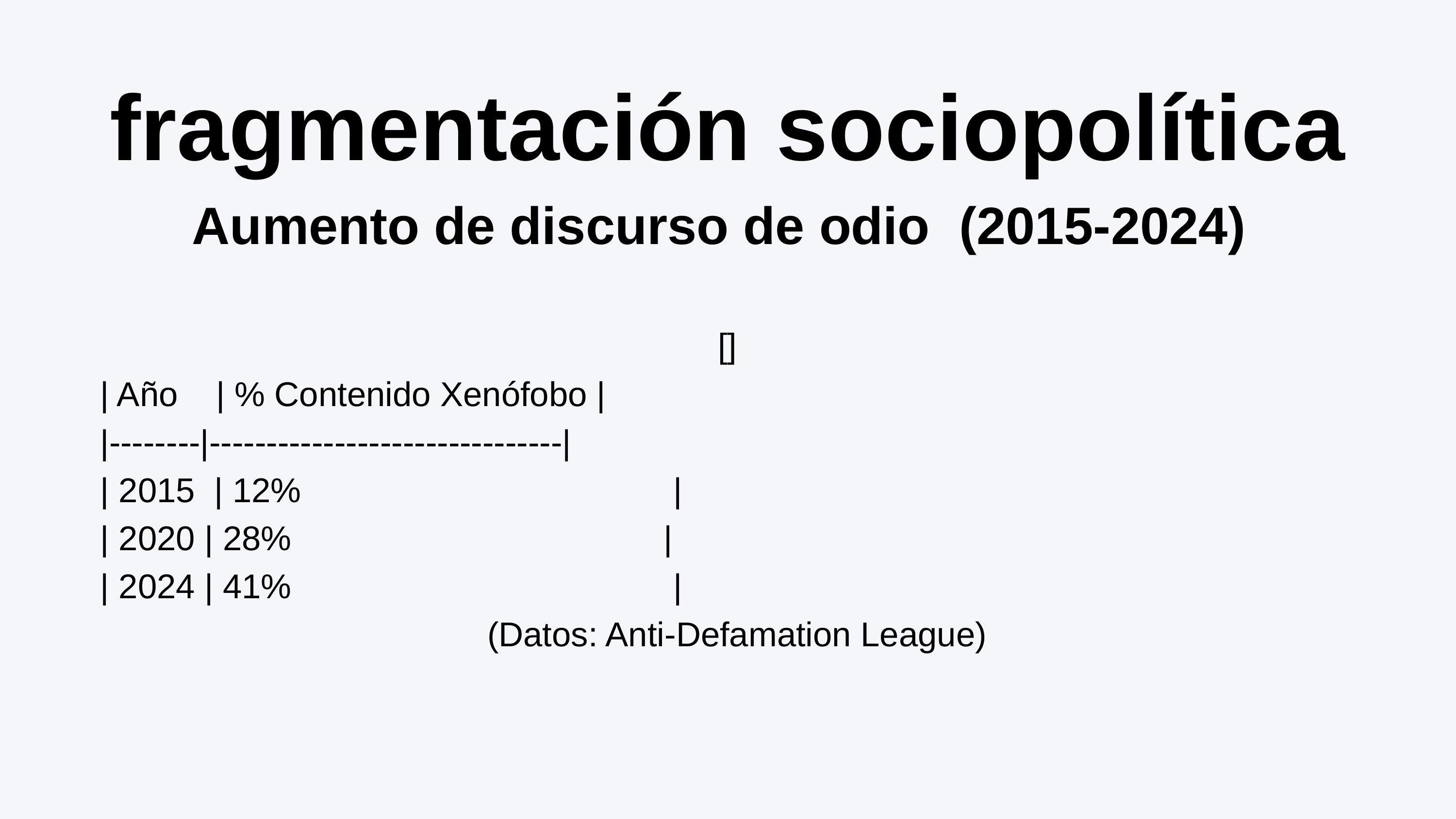

fragmentación sociopolítica
Aumento de discurso de odio  (2015-2024)
[]
| Año    | % Contenido Xenófobo |
|--------|-------------------------------|
| 2015  | 12%                                       |
| 2020 | 28%                                       |
| 2024 | 41%                                        |
(Datos: Anti-Defamation League)